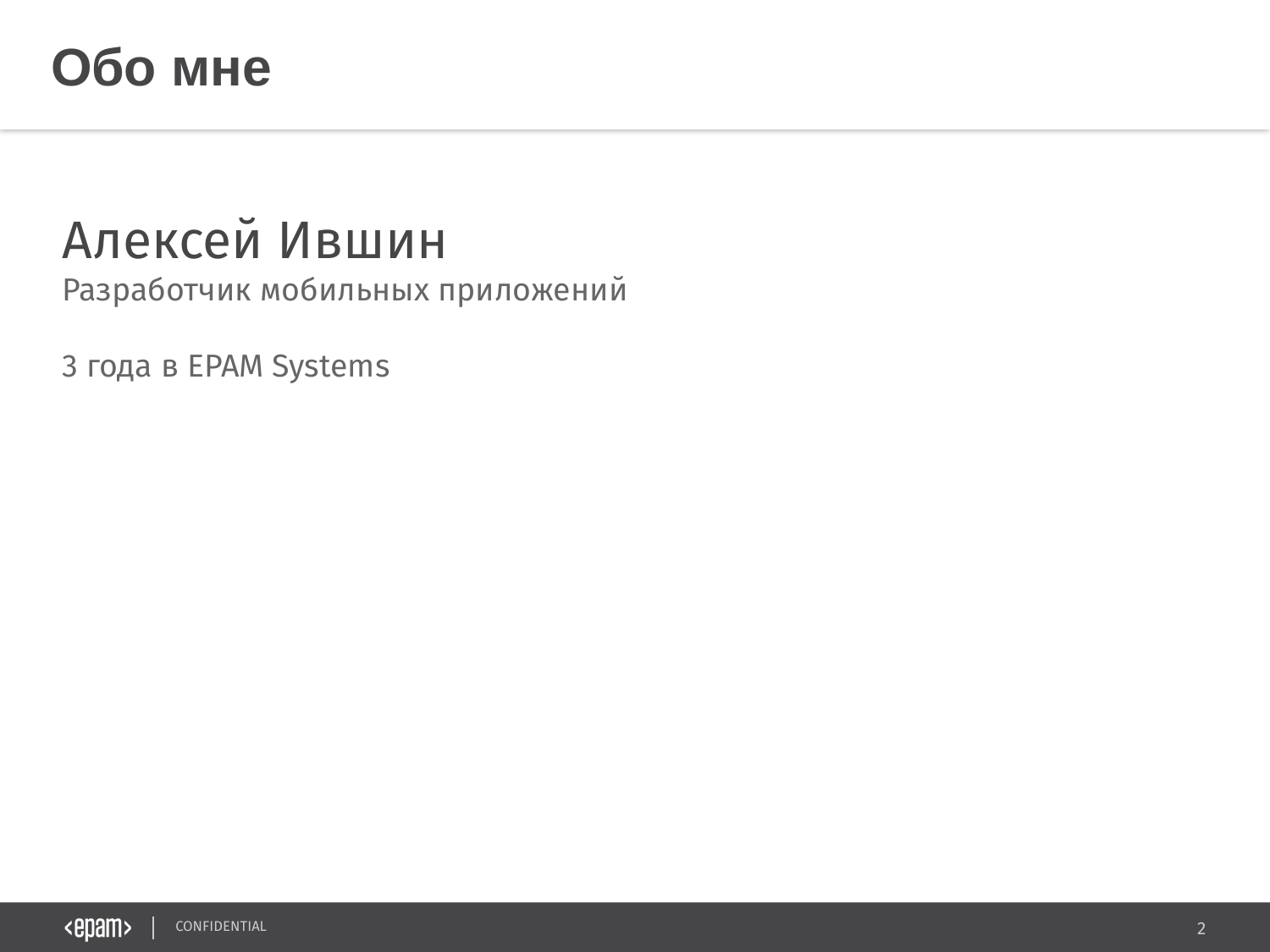

Обо мне
Алексей Ившин
Разработчик мобильных приложений

3 года в EPAM Systems